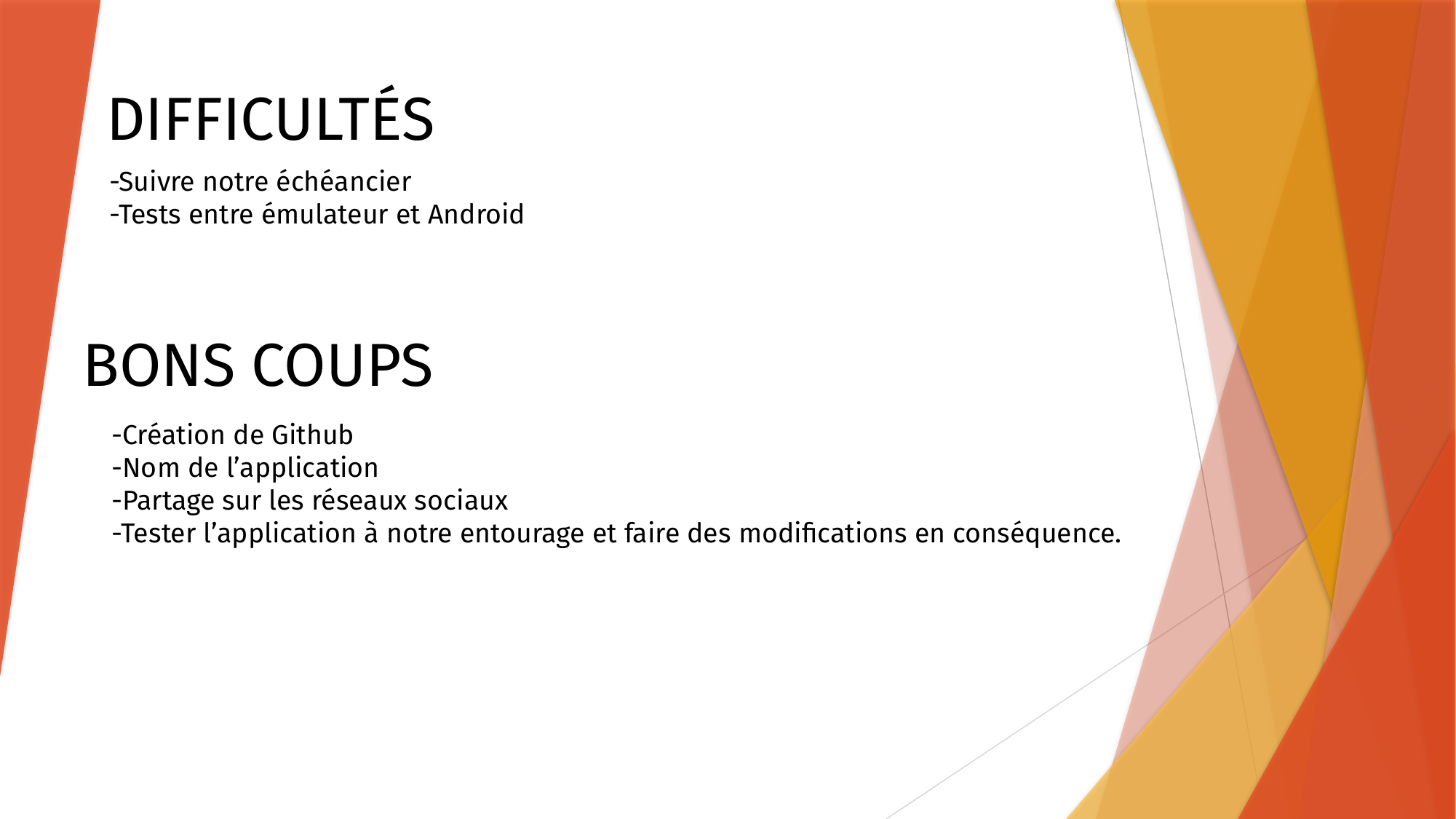

DIFFICULTÉS
-Suivre notre échéancier
-Tests entre émulateur et Android

 BONS COUPS
-Création de Github
-Nom de l’application
-Partage sur les réseaux sociaux
-Tester l’application à notre entourage et faire des modifications en conséquence.